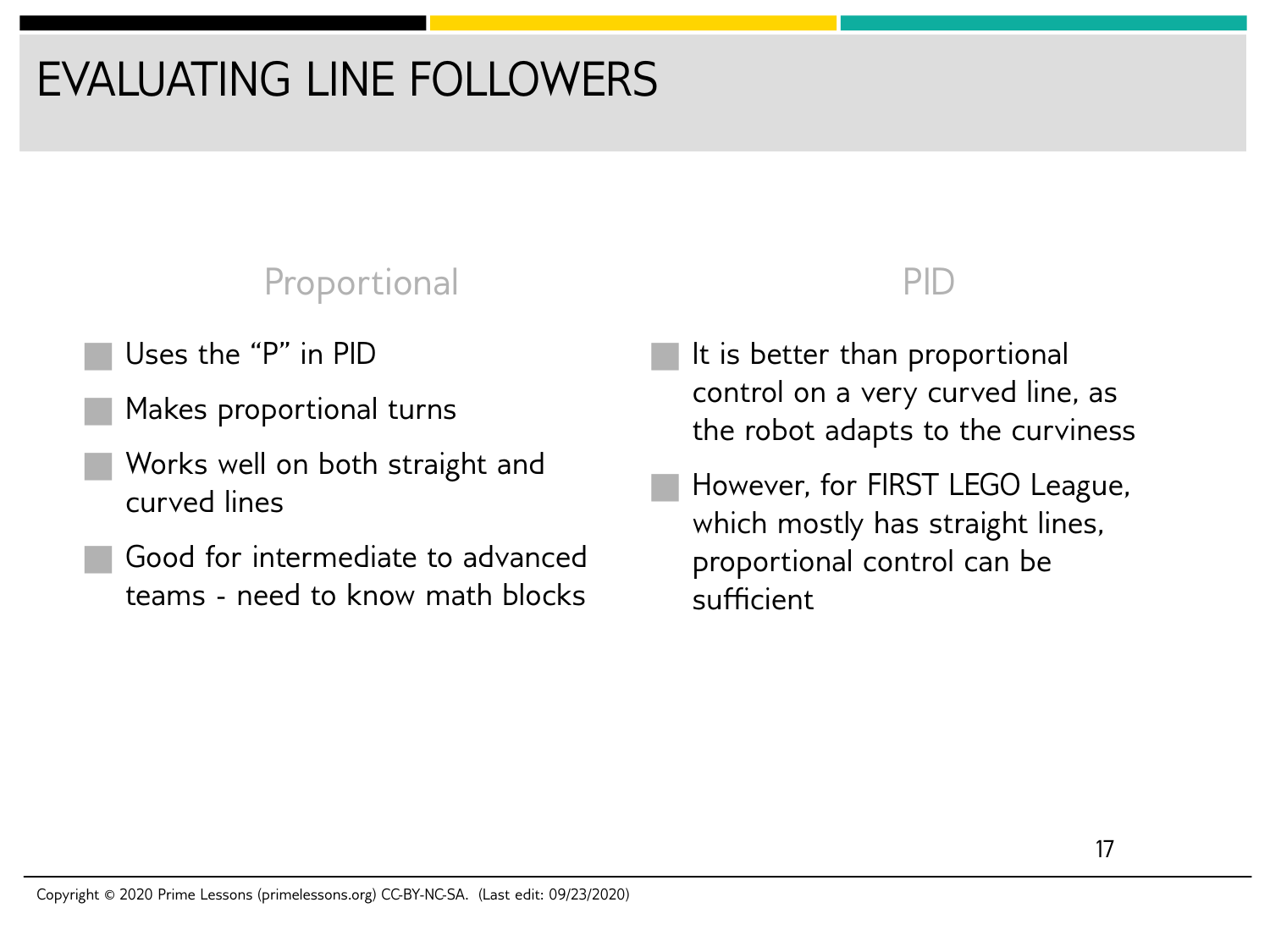

# EVALUATING LINE FOLLOWERS
Proportional
PID
Uses the “P” in PID
Makes proportional turns
Works well on both straight and curved lines
Good for intermediate to advanced teams - need to know math blocks
It is better than proportional control on a very curved line, as the robot adapts to the curviness
However, for FIRST LEGO League, which mostly has straight lines, proportional control can be sufficient

17
Copyright © 2020 Prime Lessons (primelessons.org) CC-BY-NC-SA.  (Last edit: 09/23/2020)